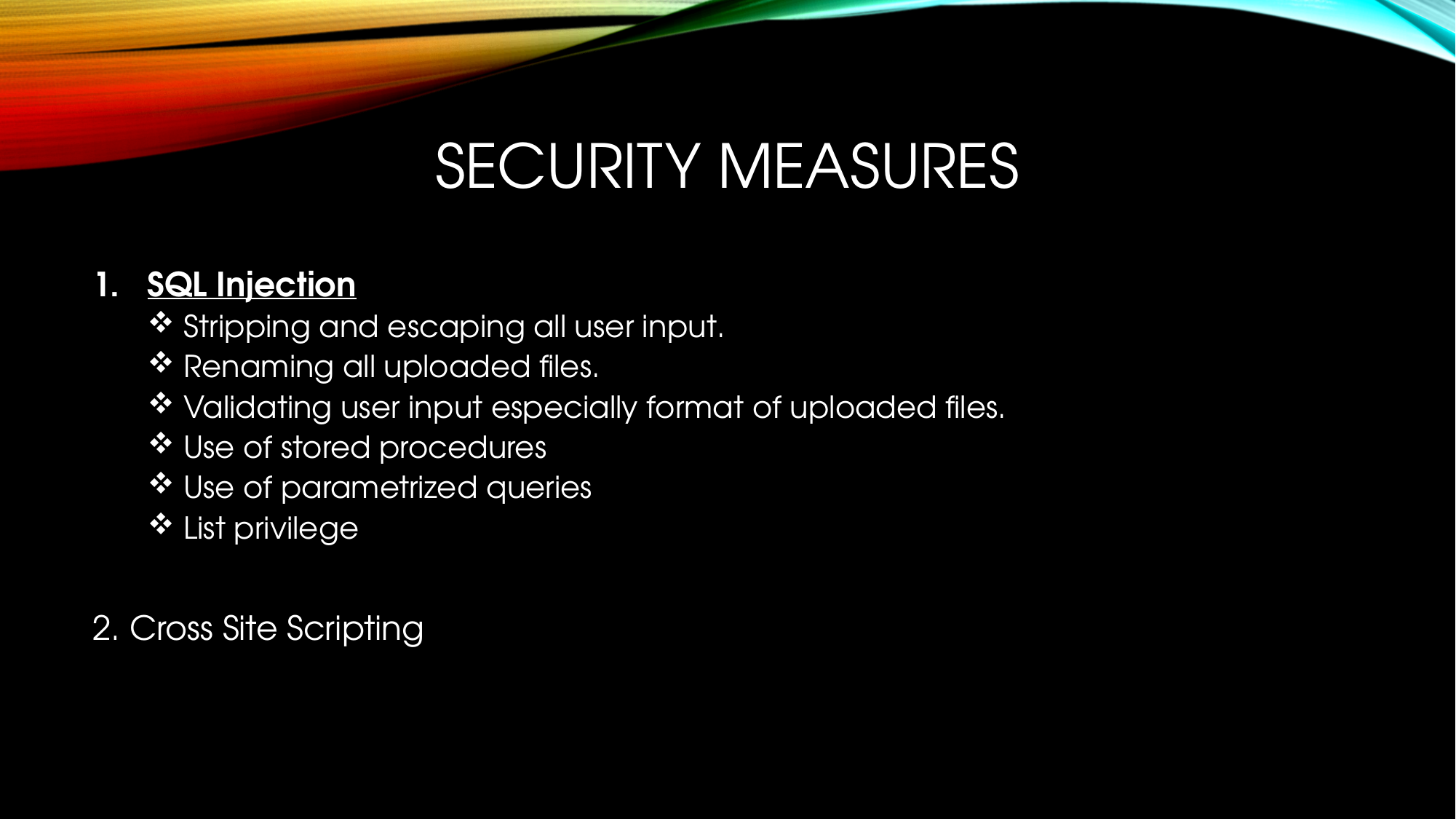

# Security measures
SQL Injection
 Stripping and escaping all user input.
 Renaming all uploaded files.
 Validating user input especially format of uploaded files.
 Use of stored procedures
 Use of parametrized queries
 List privilege

2. Cross Site Scripting